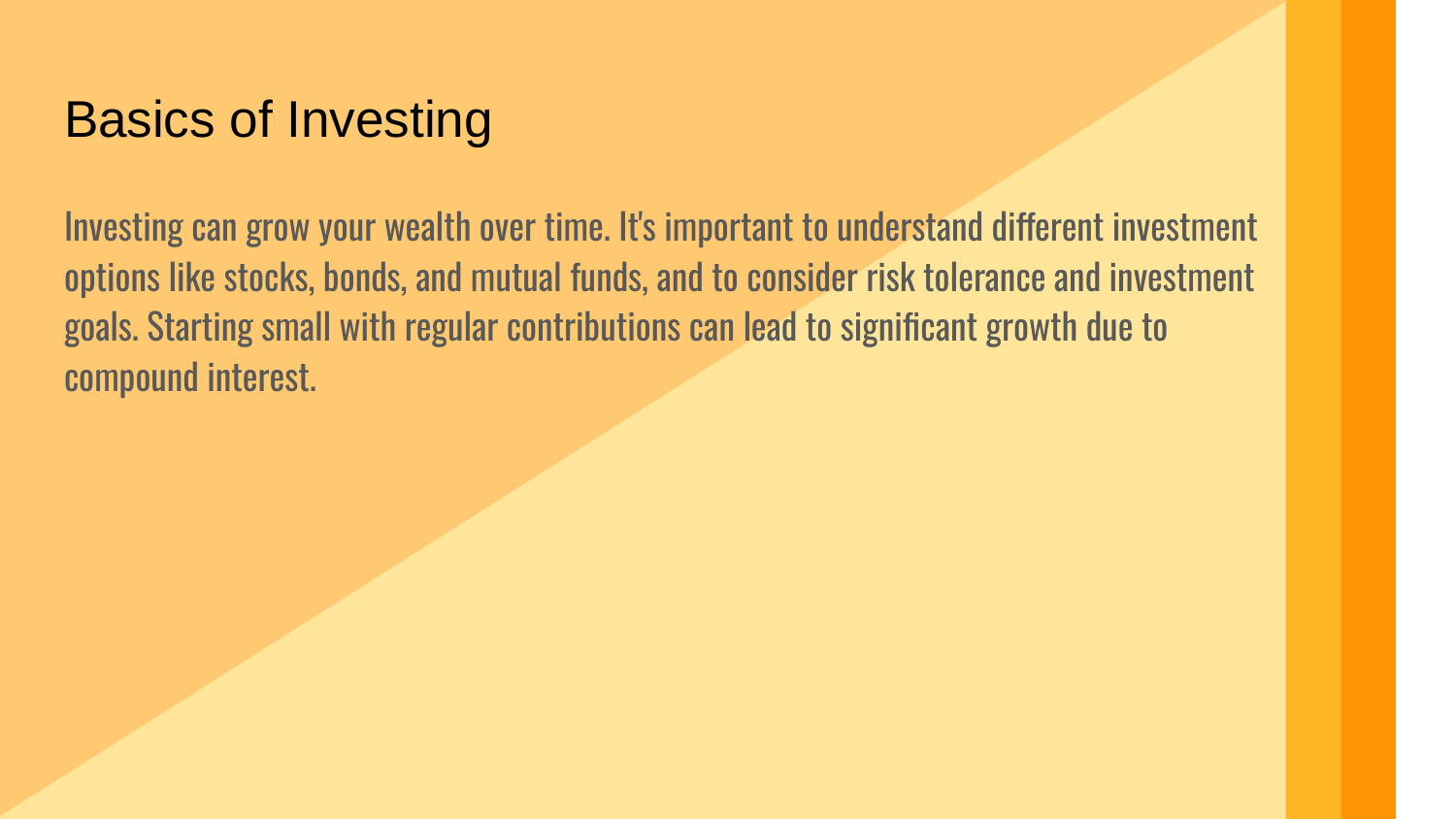

Basics of Investing
Investing can grow your wealth over time. It's important to understand different investment options like stocks, bonds, and mutual funds, and to consider risk tolerance and investment goals. Starting small with regular contributions can lead to significant growth due to compound interest.